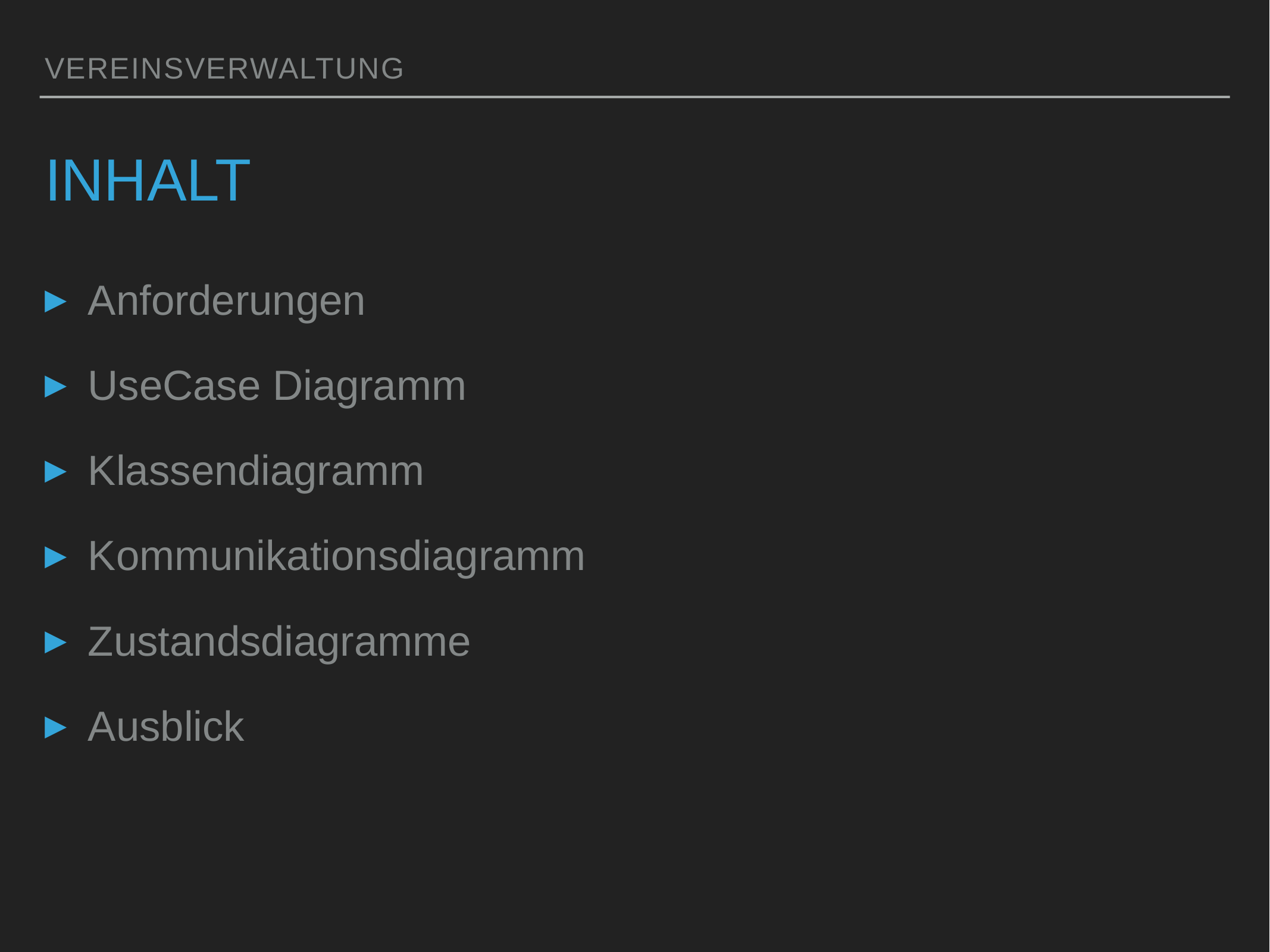

Vereinsverwaltung
# Inhalt
Anforderungen
UseCase Diagramm
Klassendiagramm
Kommunikationsdiagramm
Zustandsdiagramme
Ausblick